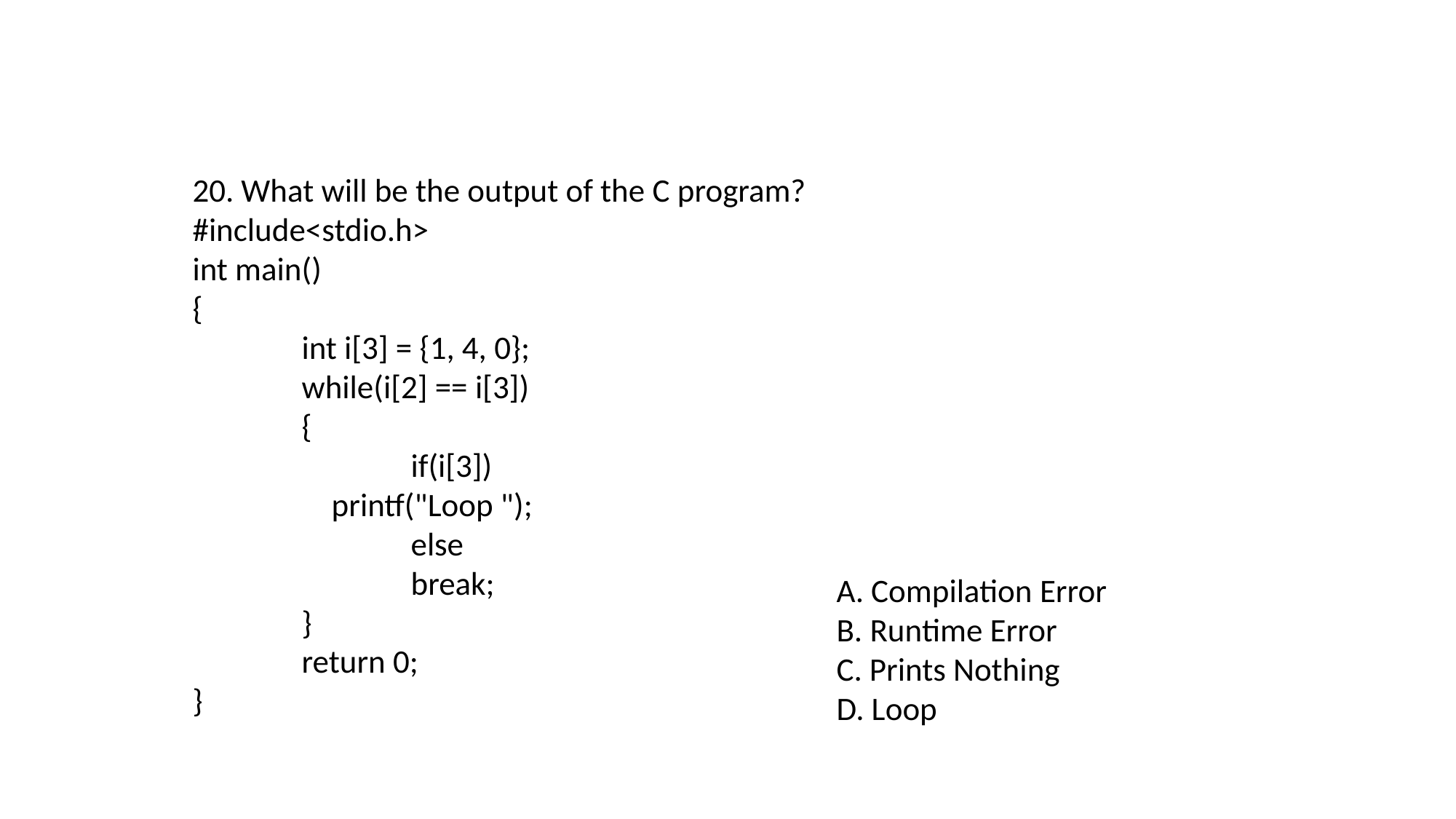

20. What will be the output of the C program?
#include<stdio.h>
int main()
{
	int i[3] = {1, 4, 0};
	while(i[2] == i[3])
	{
		if(i[3])
	    printf("Loop ");
		else
		break;
	}
	return 0;
}
A. Compilation Error
B. Runtime Error
C. Prints Nothing
D. Loop